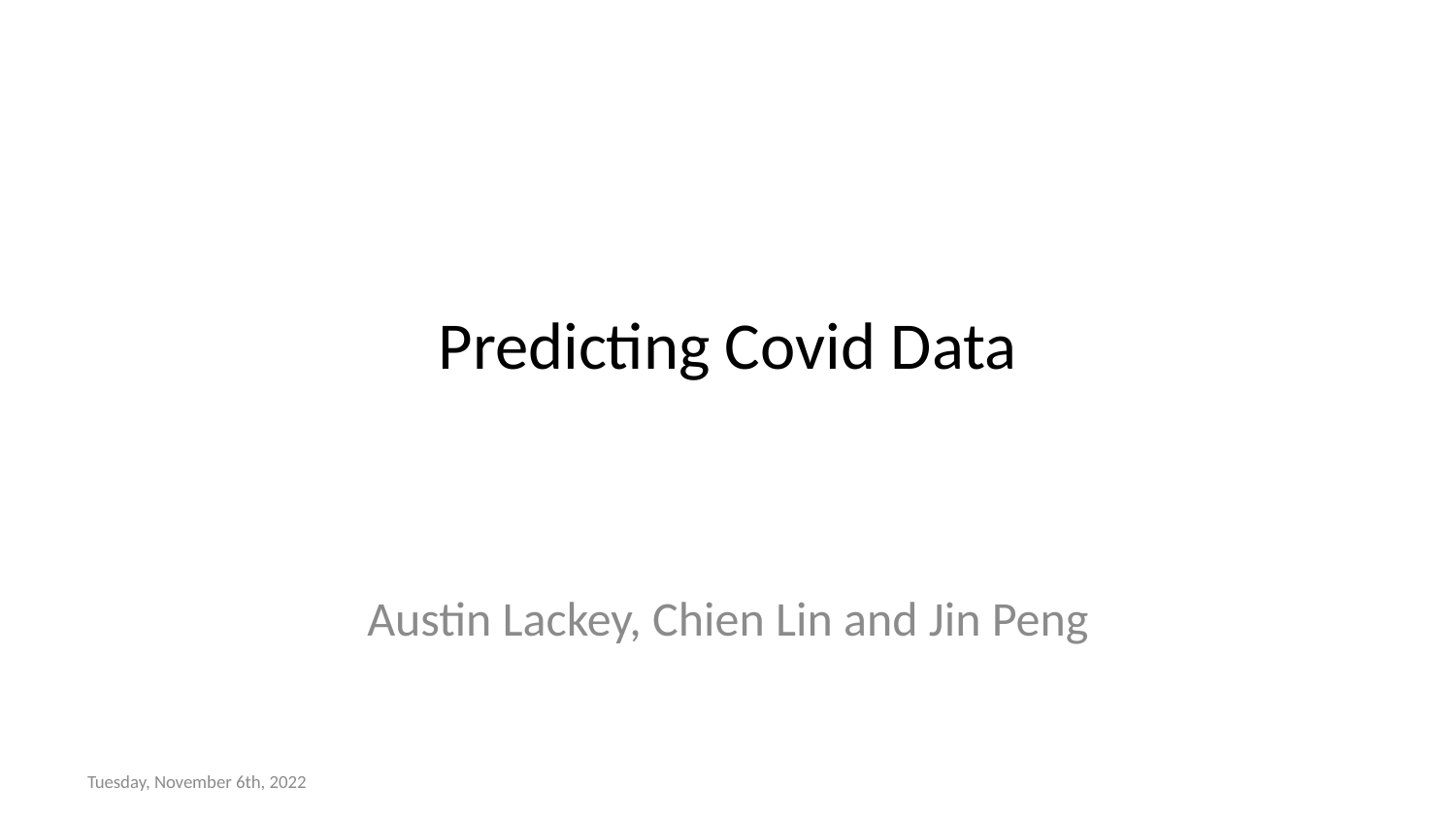

# Predicting Covid Data
Austin Lackey, Chien Lin and Jin Peng
Tuesday, November 6th, 2022